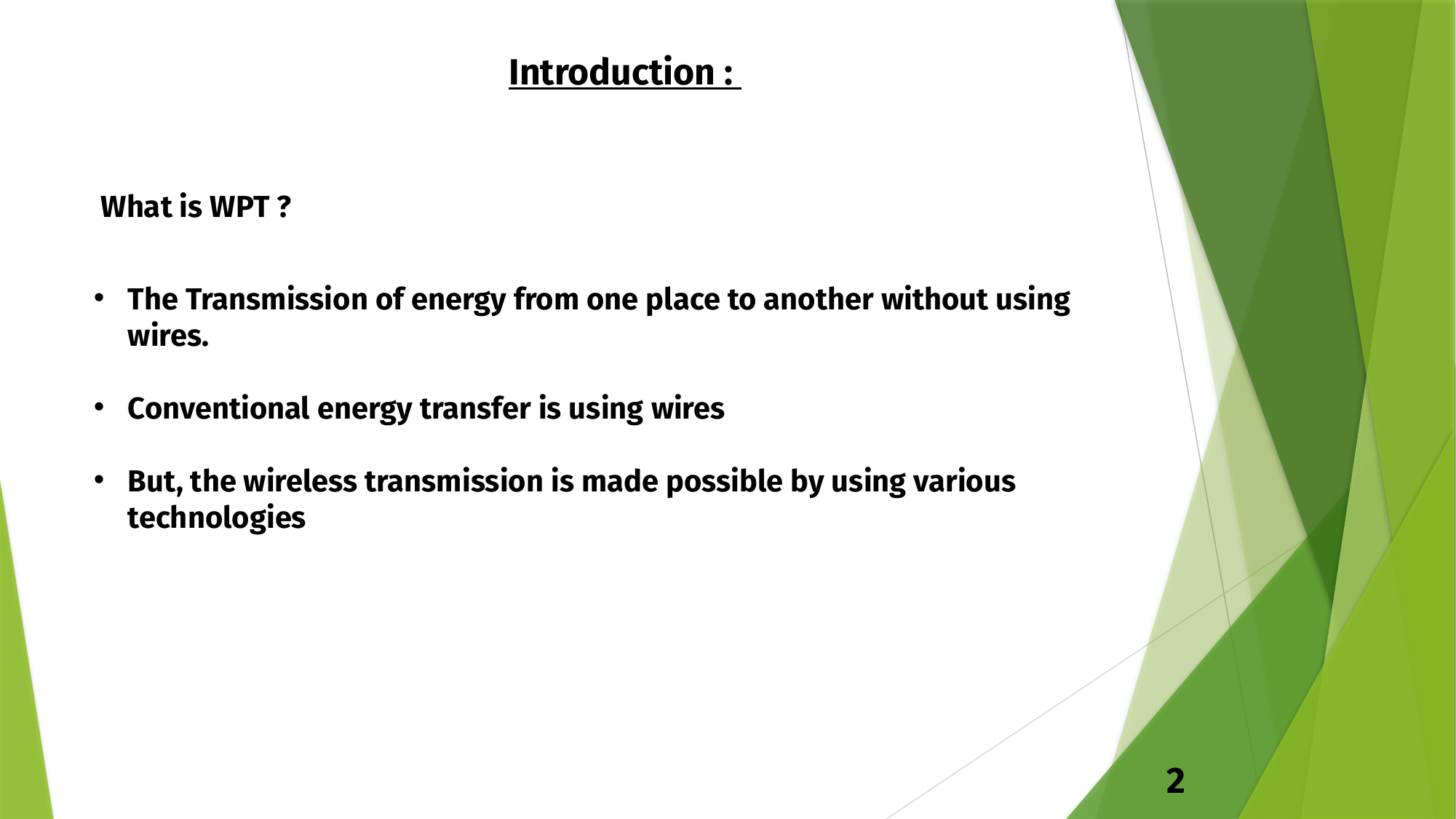

Introduction :
 What is WPT ?

The Transmission of energy from one place to another without using wires.

Conventional energy transfer is using wires

But, the wireless transmission is made possible by using various technologies
2